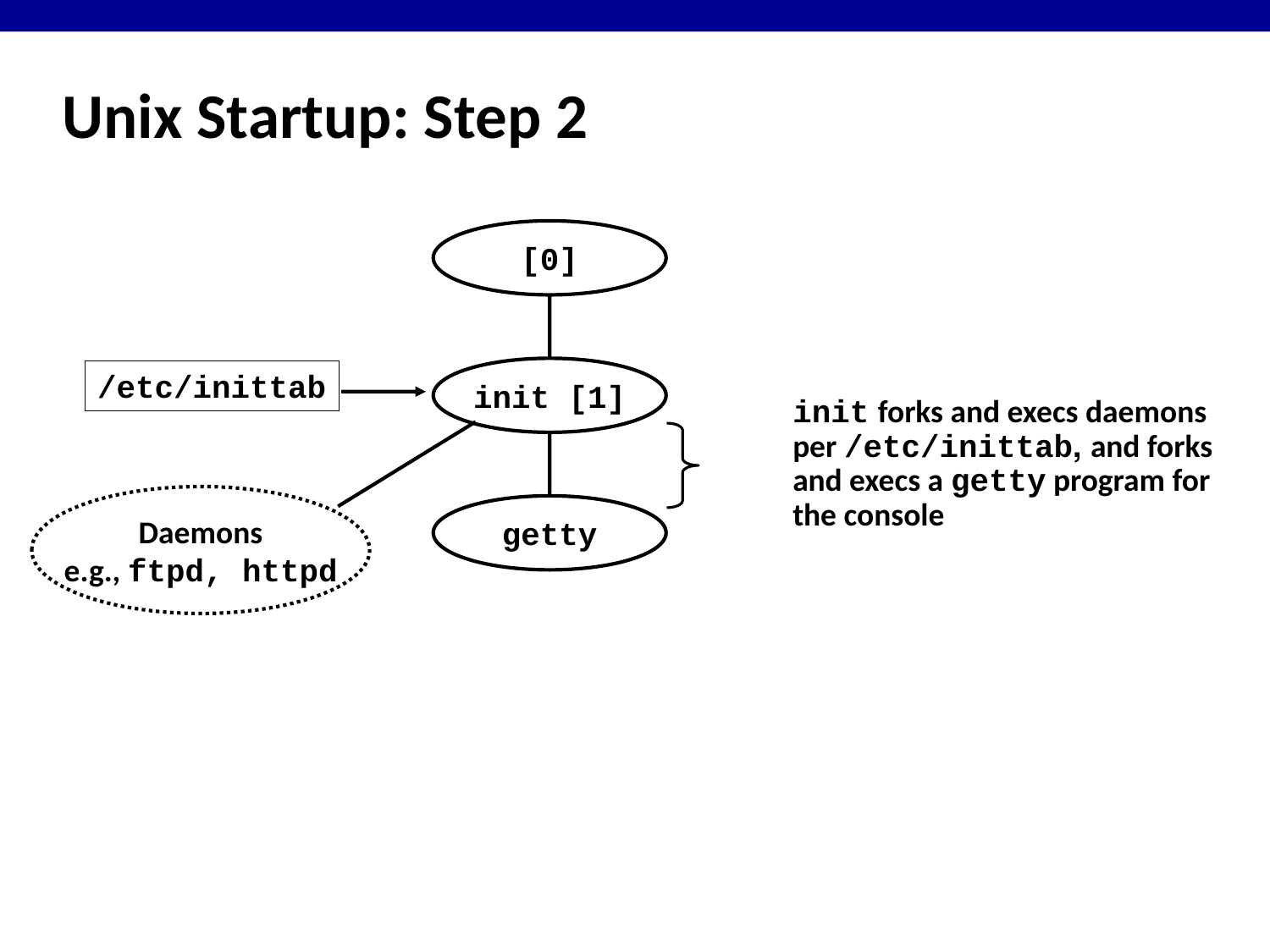

# Unix Startup: Step 2
[0]

init [1]
/etc/inittab
init forks and execs daemons per /etc/inittab, and forks and execs a getty program for the console

Daemons
e.g., ftpd, httpd
getty